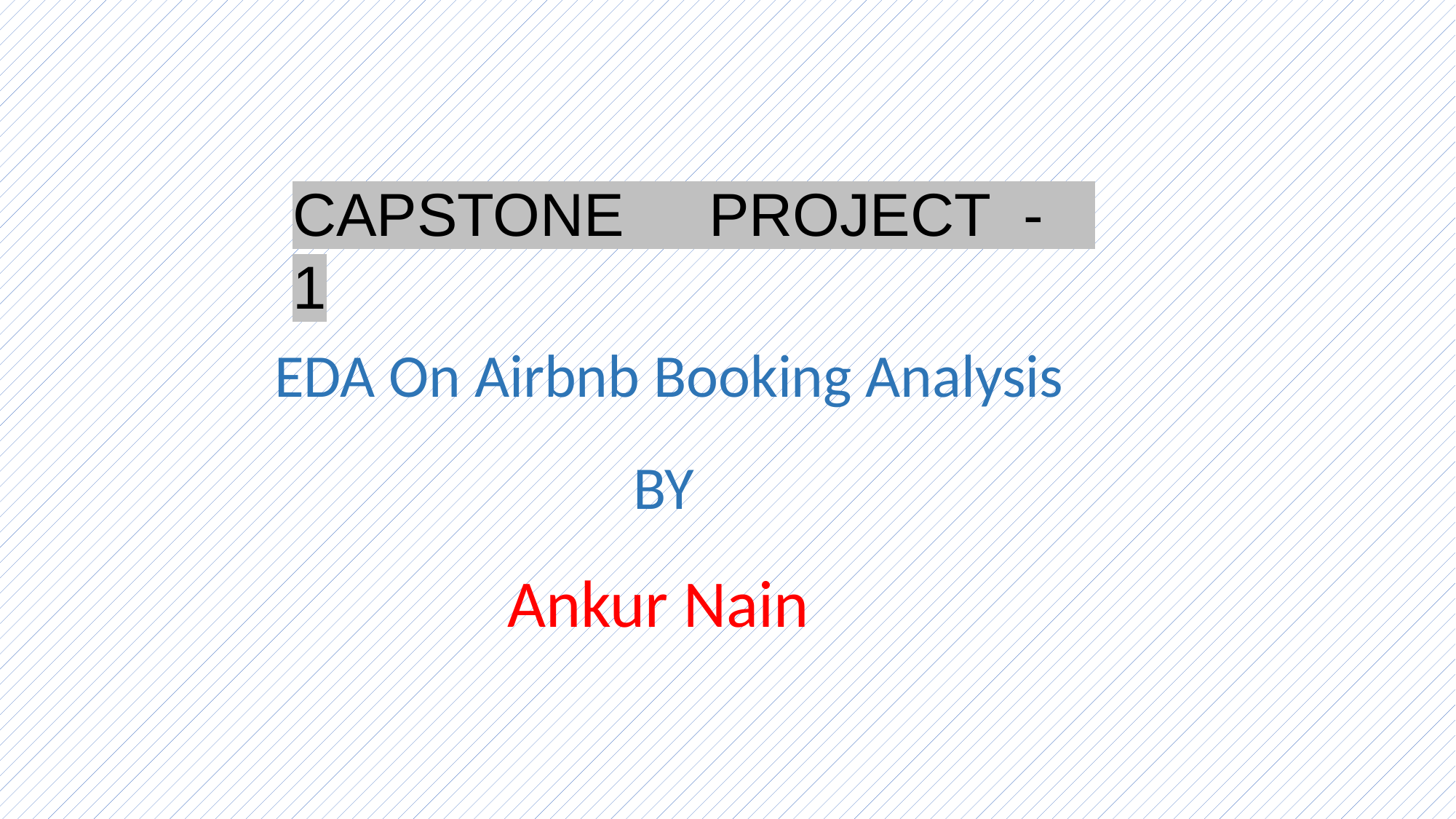

CAPSTONE     PROJECT  -    1
  EDA On Airbnb Booking Analysis

    BY
         Ankur Nain